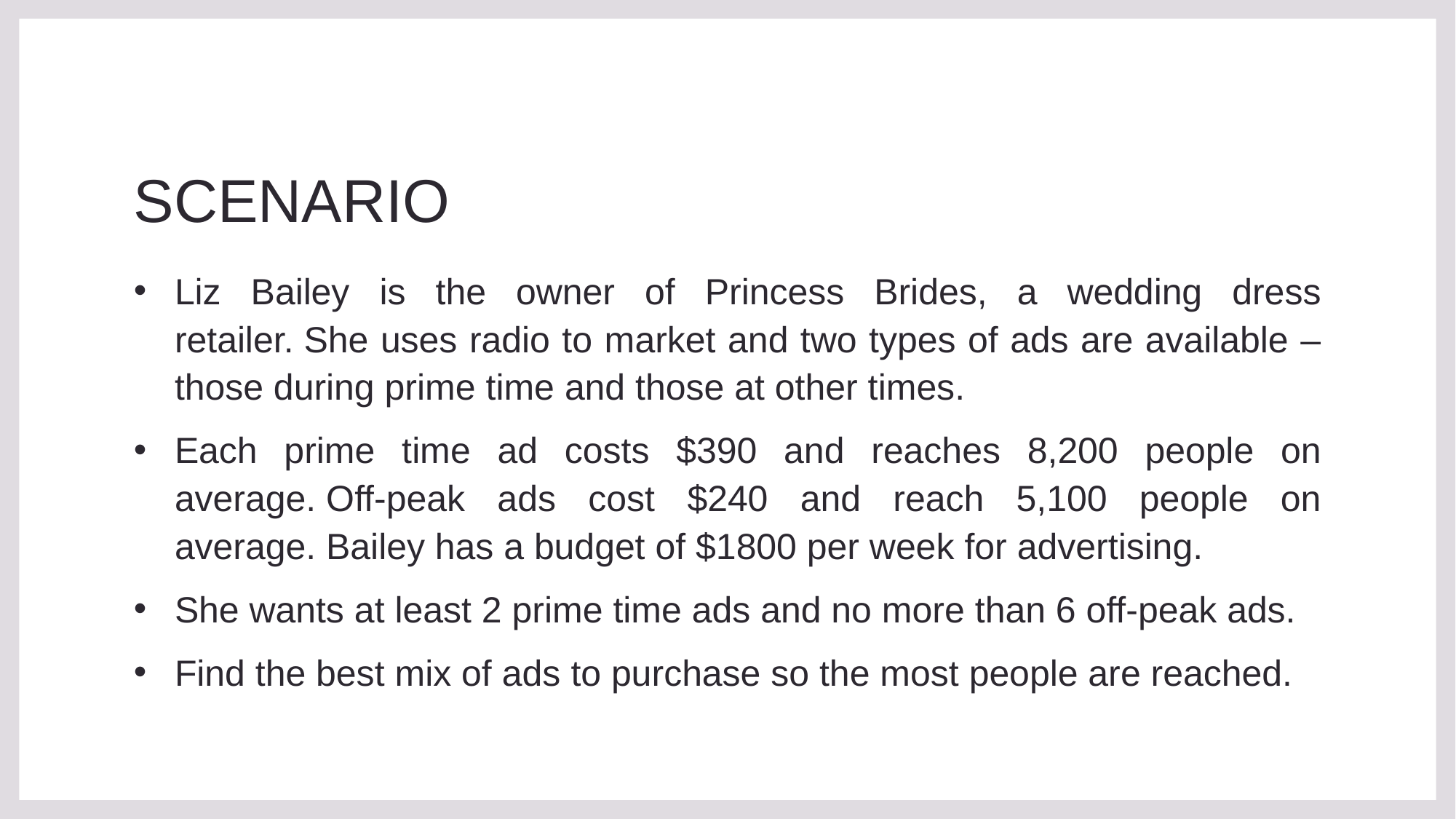

# SCENARIO
Liz Bailey is the owner of Princess Brides, a wedding dress retailer. She uses radio to market and two types of ads are available – those during prime time and those at other times.
Each prime time ad costs $390 and reaches 8,200 people on average. Off-peak ads cost $240 and reach 5,100 people on average. Bailey has a budget of $1800 per week for advertising.
She wants at least 2 prime time ads and no more than 6 off-peak ads.
Find the best mix of ads to purchase so the most people are reached.